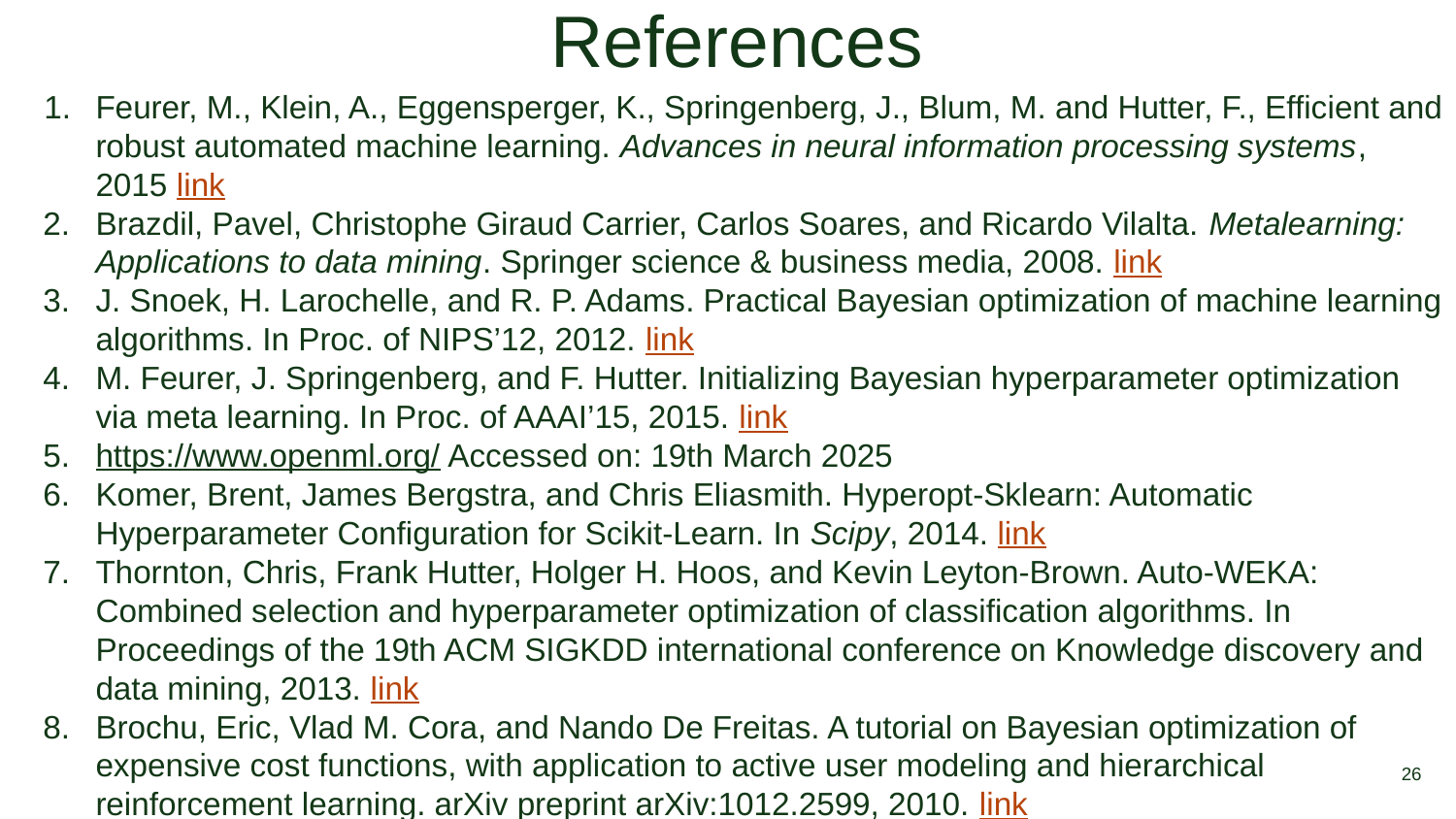

# References
Feurer, M., Klein, A., Eggensperger, K., Springenberg, J., Blum, M. and Hutter, F., Efficient and robust automated machine learning. Advances in neural information processing systems,  2015 link
Brazdil, Pavel, Christophe Giraud Carrier, Carlos Soares, and Ricardo Vilalta. Metalearning: Applications to data mining. Springer science & business media, 2008. link
J. Snoek, H. Larochelle, and R. P. Adams. Practical Bayesian optimization of machine learning algorithms. In Proc. of NIPS’12, 2012. link
M. Feurer, J. Springenberg, and F. Hutter. Initializing Bayesian hyperparameter optimization via meta learning. In Proc. of AAAI’15, 2015. link
https://www.openml.org/ Accessed on: 19th March 2025
Komer, Brent, James Bergstra, and Chris Eliasmith. Hyperopt-Sklearn: Automatic Hyperparameter Configuration for Scikit-Learn. In Scipy, 2014. link
Thornton, Chris, Frank Hutter, Holger H. Hoos, and Kevin Leyton-Brown. Auto-WEKA: Combined selection and hyperparameter optimization of classification algorithms. In Proceedings of the 19th ACM SIGKDD international conference on Knowledge discovery and data mining, 2013. link
Brochu, Eric, Vlad M. Cora, and Nando De Freitas. A tutorial on Bayesian optimization of expensive cost functions, with application to active user modeling and hierarchical reinforcement learning. arXiv preprint arXiv:1012.2599, 2010. link

26